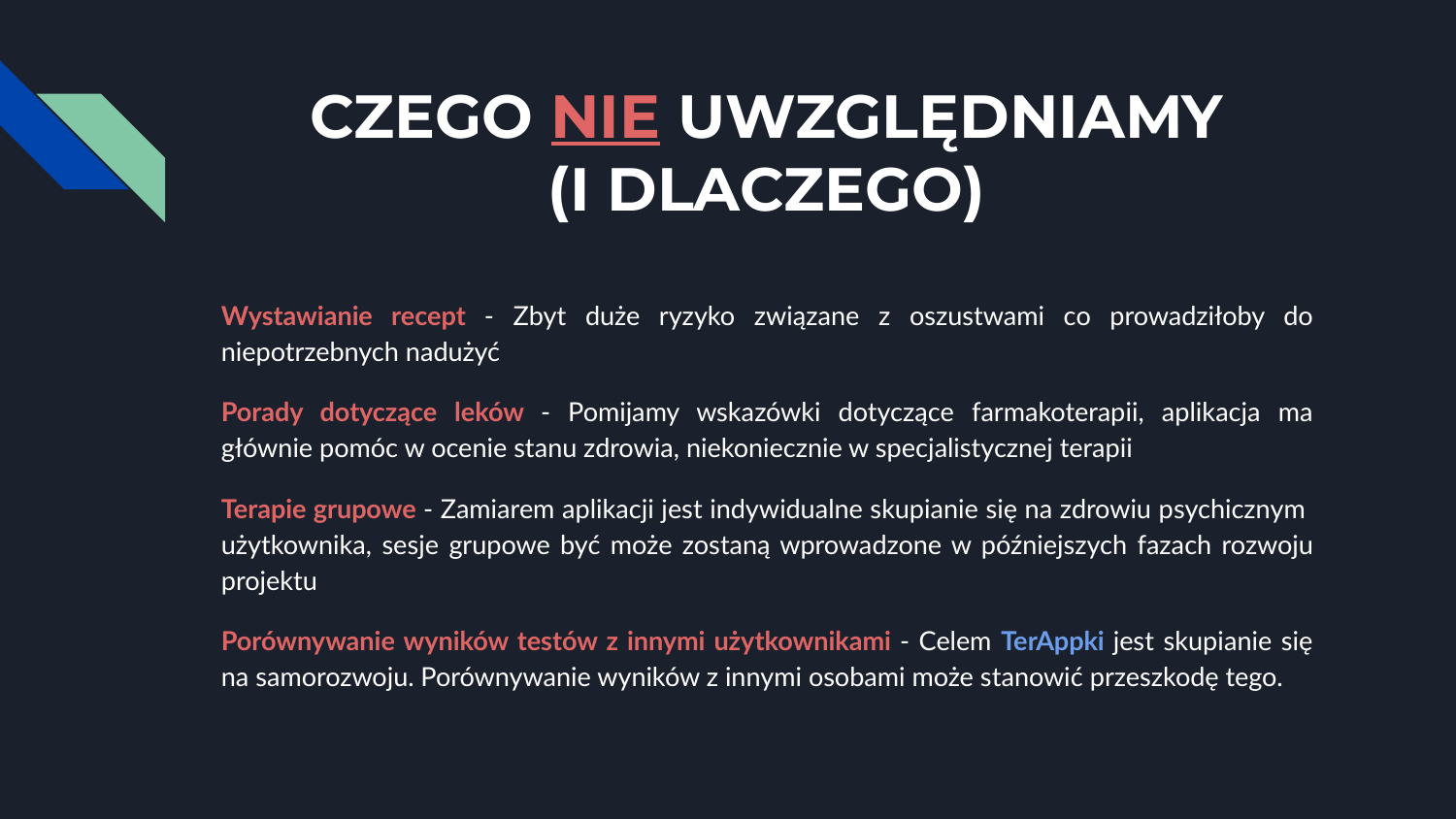

# CZEGO NIE UWZGLĘDNIAMY
(I DLACZEGO)
Wystawianie recept - Zbyt duże ryzyko związane z oszustwami co prowadziłoby do niepotrzebnych nadużyć
Porady dotyczące leków - Pomijamy wskazówki dotyczące farmakoterapii, aplikacja ma głównie pomóc w ocenie stanu zdrowia, niekoniecznie w specjalistycznej terapii
Terapie grupowe - Zamiarem aplikacji jest indywidualne skupianie się na zdrowiu psychicznym  użytkownika, sesje grupowe być może zostaną wprowadzone w późniejszych fazach rozwoju projektu
Porównywanie wyników testów z innymi użytkownikami - Celem TerAppki jest skupianie się na samorozwoju. Porównywanie wyników z innymi osobami może stanowić przeszkodę tego.